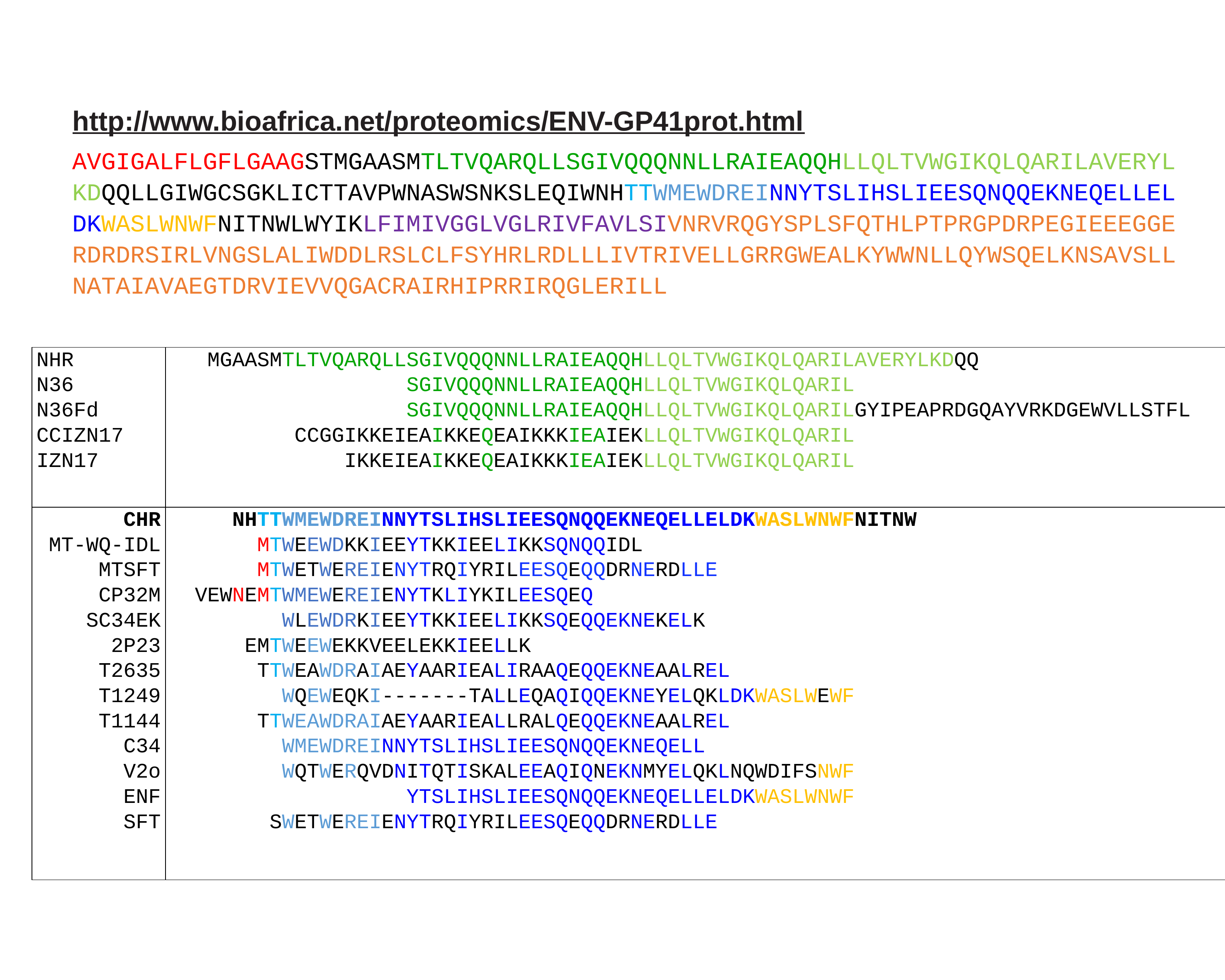

http://www.bioafrica.net/proteomics/ENV-GP41prot.html
AVGIGALFLGFLGAAGSTMGAASMTLTVQARQLLSGIVQQQNNLLRAIEAQQHLLQLTVWGIKQLQARILAVERYLKDQQLLGIWGCSGKLICTTAVPWNASWSNKSLEQIWNHTTWMEWDREINNYTSLIHSLIEESQNQQEKNEQELLELDKWASLWNWFNITNWLWYIKLFIMIVGGLVGLRIVFAVLSIVNRVRQGYSPLSFQTHLPTPRGPDRPEGIEEEGGERDRDRSIRLVNGSLALIWDDLRSLCLFSYHRLRDLLLIVTRIVELLGRRGWEALKYWWNLLQYWSQELKNSAVSLLNATAIAVAEGTDRVIEVVQGACRAIRHIPRRIRQGLERILL
| NHR N36 N36Fd CCIZN17 IZN17 | MGAASMTLTVQARQLLSGIVQQQNNLLRAIEAQQHLLQLTVWGIKQLQARILAVERYLKDQQ SGIVQQQNNLLRAIEAQQHLLQLTVWGIKQLQARIL SGIVQQQNNLLRAIEAQQHLLQLTVWGIKQLQARILGYIPEAPRDGQAYVRKDGEWVLLSTFL CCGGIKKEIEAIKKEQEAIKKKIEAIEKLLQLTVWGIKQLQARIL IKKEIEAIKKEQEAIKKKIEAIEKLLQLTVWGIKQLQARIL |
| --- | --- |
| CHR MT-WQ-IDL MTSFT CP32M SC34EK 2P23 T2635 T1249 T1144 C34 V2o ENF SFT | NHTTWMEWDREINNYTSLIHSLIEESQNQQEKNEQELLELDKWASLWNWFNITNW MTWEEWDKKIEEYTKKIEELIKKSQNQQIDL MTWETWEREIENYTRQIYRILEESQEQQDRNERDLLE VEWNEMTWMEWEREIENYTKLIYKILEESQEQ WLEWDRKIEEYTKKIEELIKKSQEQQEKNEKELK EMTWEEWEKKVEELEKKIEELLK TTWEAWDRAIAEYAARIEALIRAAQEQQEKNEAALREL WQEWEQKI-------TALLEQAQIQQEKNEYELQKLDKWASLWEWF TTWEAWDRAIAEYAARIEALLRALQEQQEKNEAALREL WMEWDREINNYTSLIHSLIEESQNQQEKNEQELL WQTWERQVDNITQTISKALEEAQIQNEKNMYELQKLNQWDIFSNWF YTSLIHSLIEESQNQQEKNEQELLELDKWASLWNWF SWETWEREIENYTRQIYRILEESQEQQDRNERDLLE |